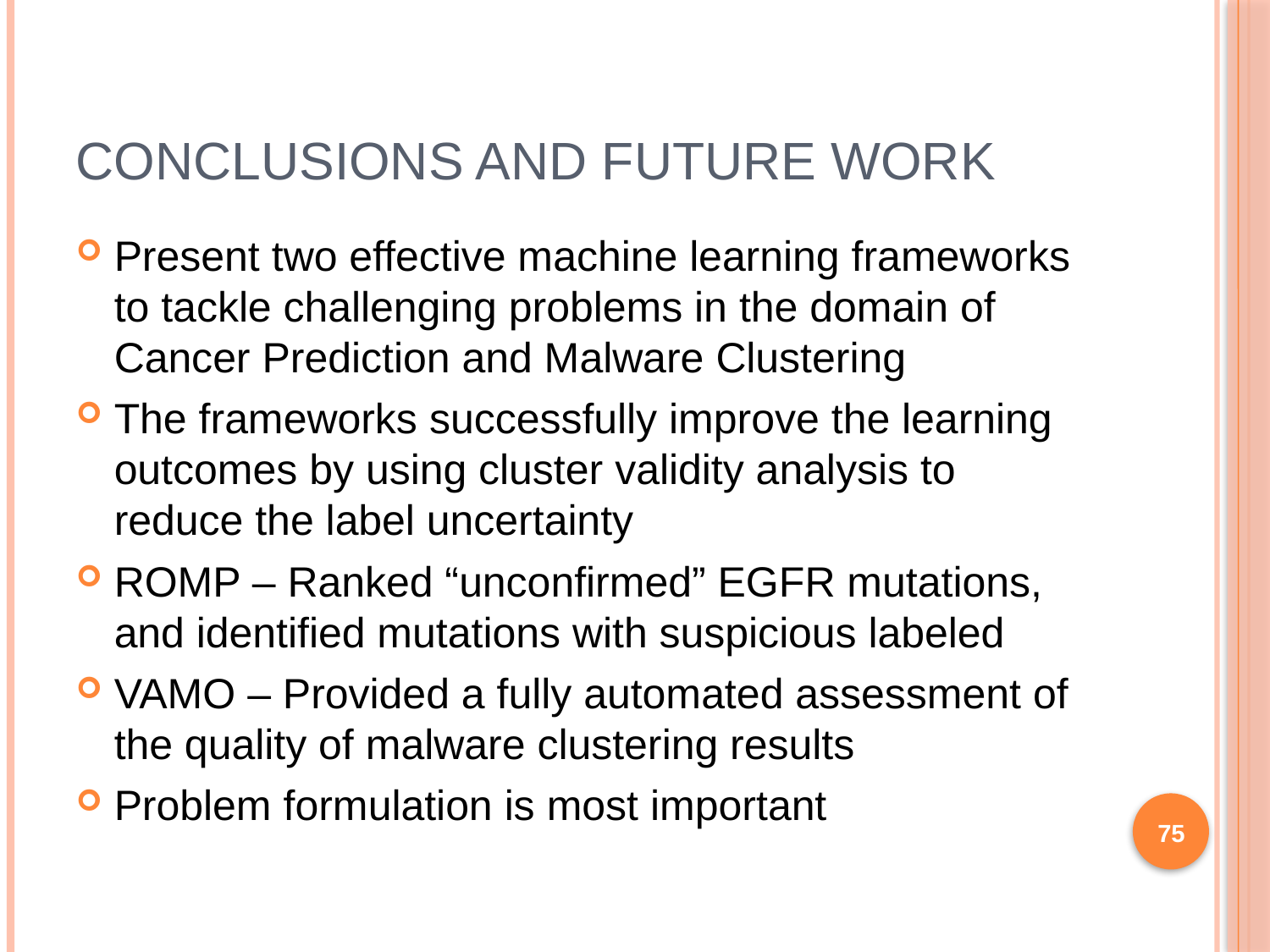

# Conclusions and Future Work
Present two effective machine learning frameworks to tackle challenging problems in the domain of Cancer Prediction and Malware Clustering
The frameworks successfully improve the learning outcomes by using cluster validity analysis to reduce the label uncertainty
ROMP – Ranked “unconfirmed” EGFR mutations, and identified mutations with suspicious labeled
VAMO – Provided a fully automated assessment of the quality of malware clustering results
Problem formulation is most important

75